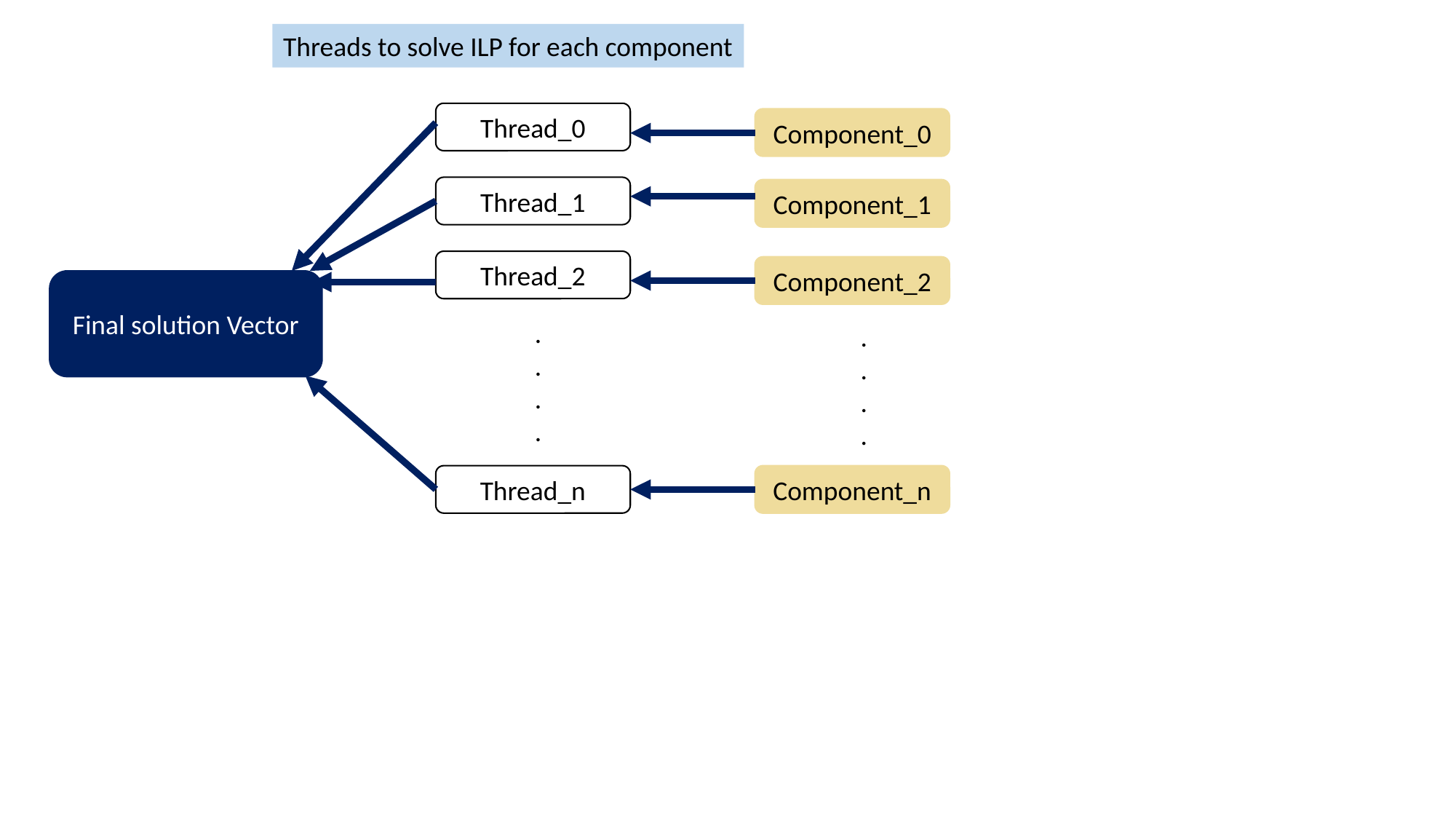

Threads to solve ILP for each component
Thread_0
Component_0
Thread_1
Component_1
Thread_2
Component_2
Final solution Vector
.
.
.
.
.
.
.
.
Component_n
Thread_n